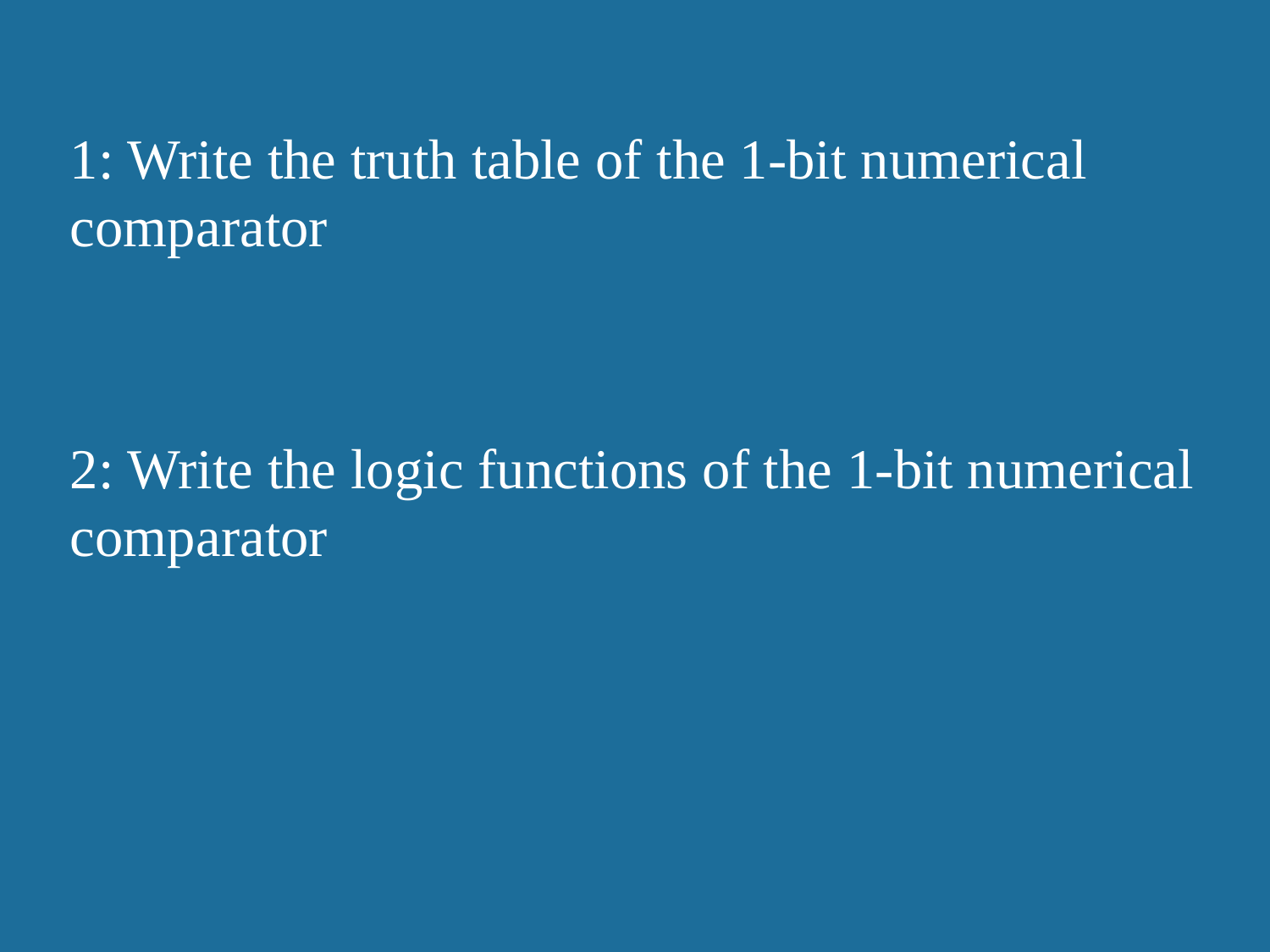

1: Write the truth table of the 1-bit numerical comparator
2: Write the logic functions of the 1-bit numerical comparator